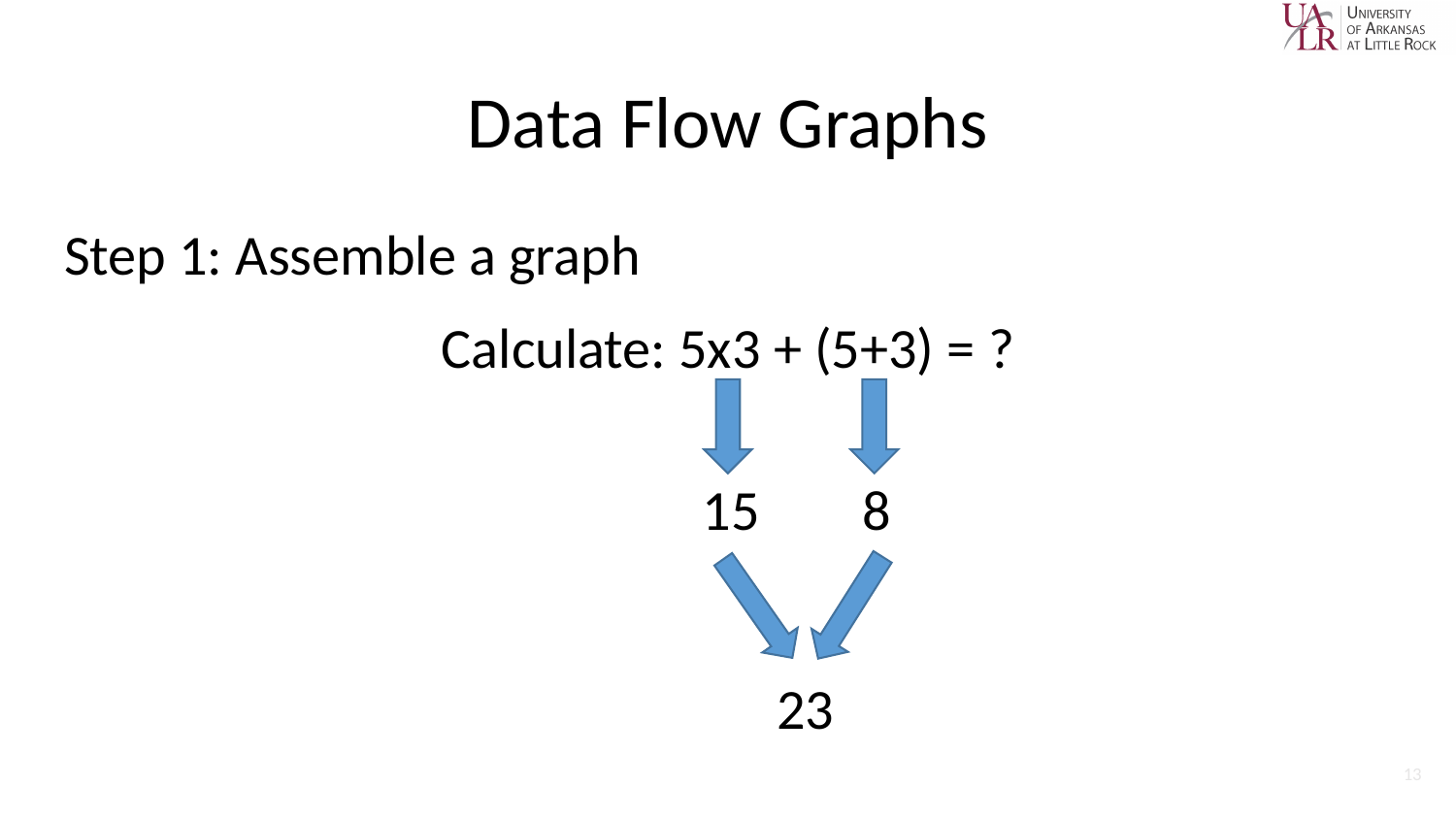

# Data Flow Graphs
Step 1: Assemble a graph
Calculate: 5x3 + (5+3) = ?

15        8

23
13